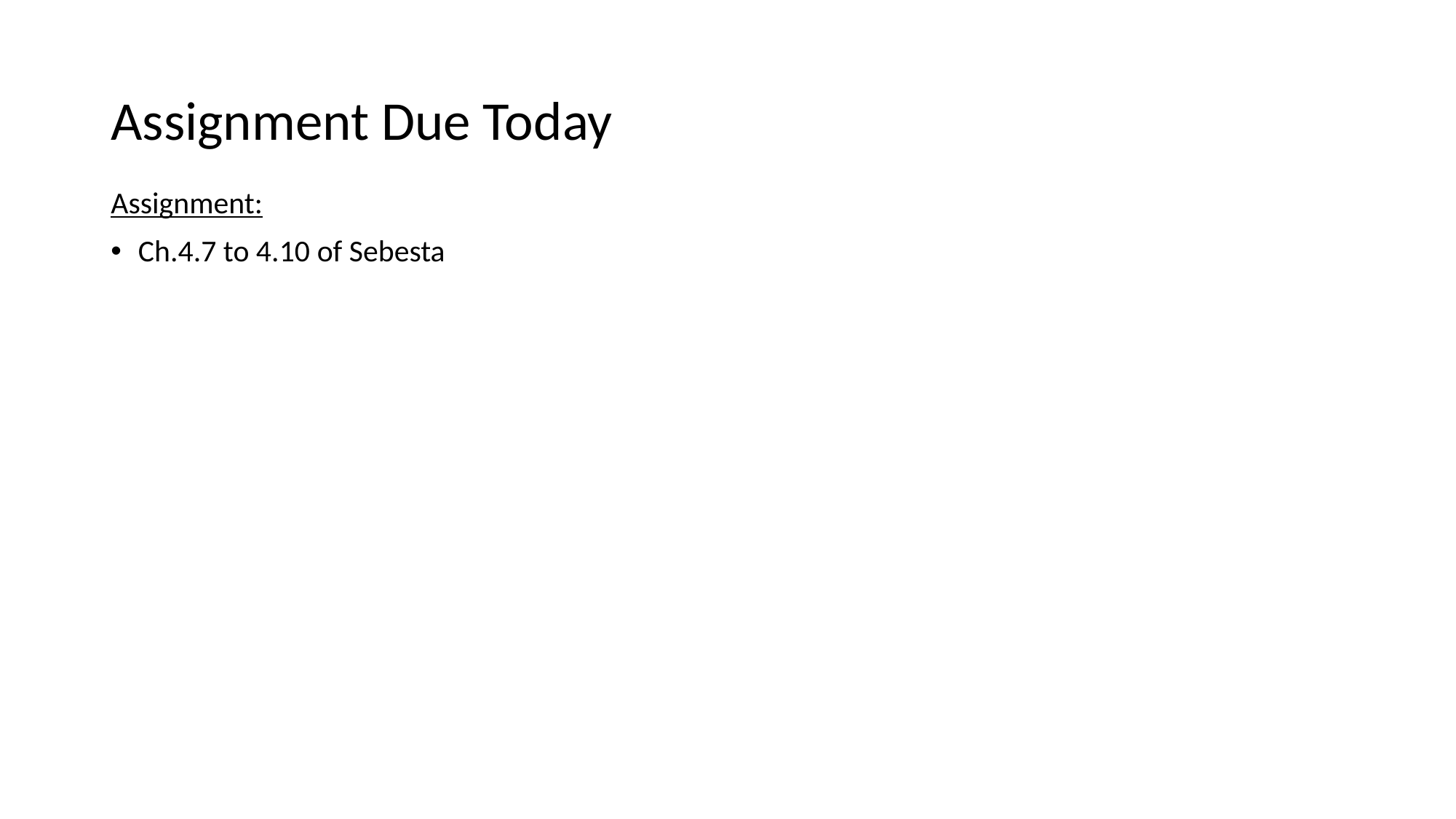

# Assignment Due Today
Assignment:
Ch.4.7 to 4.10 of Sebesta